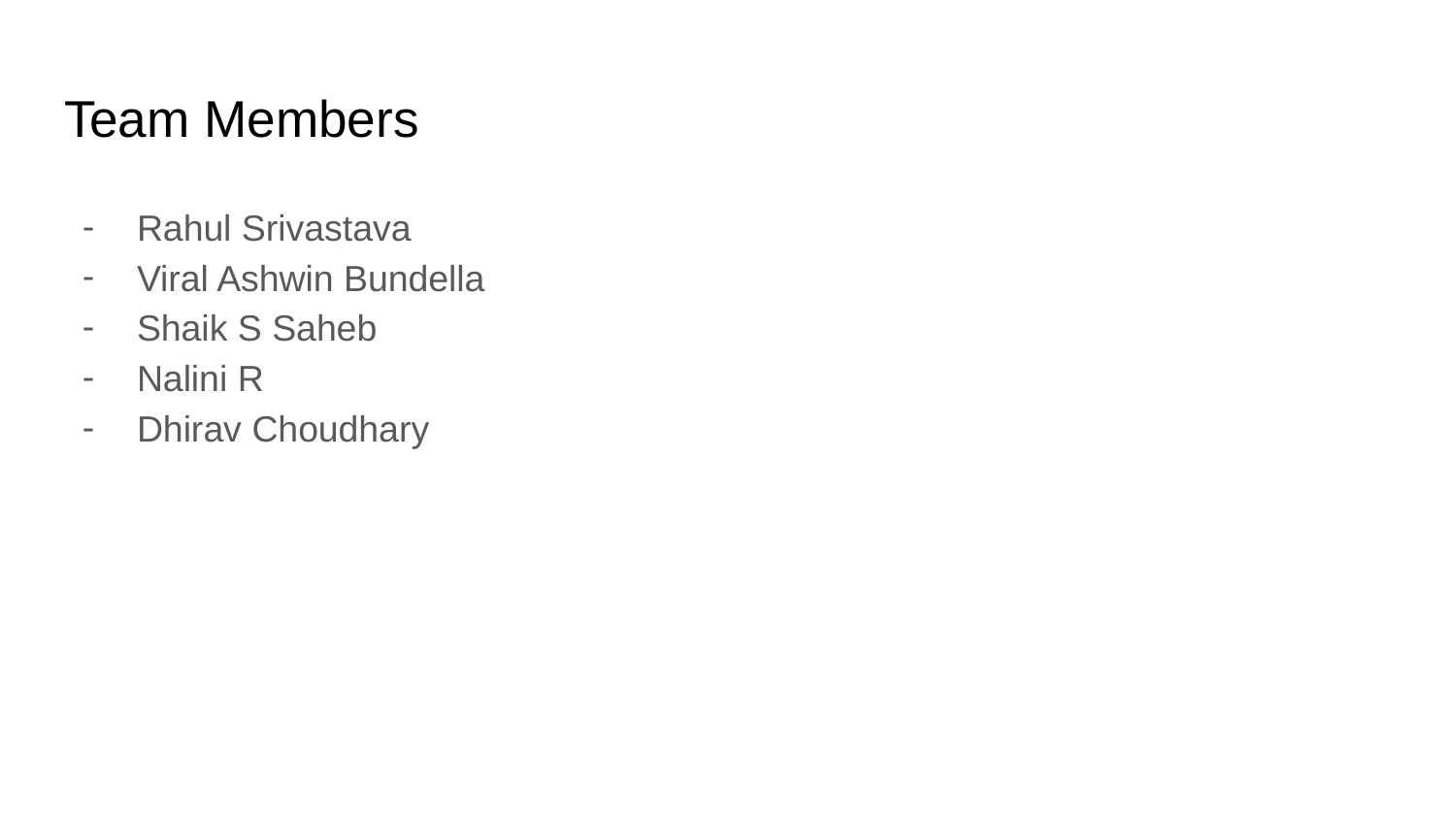

# Team Members
Rahul Srivastava
Viral Ashwin Bundella
Shaik S Saheb
Nalini R
Dhirav Choudhary